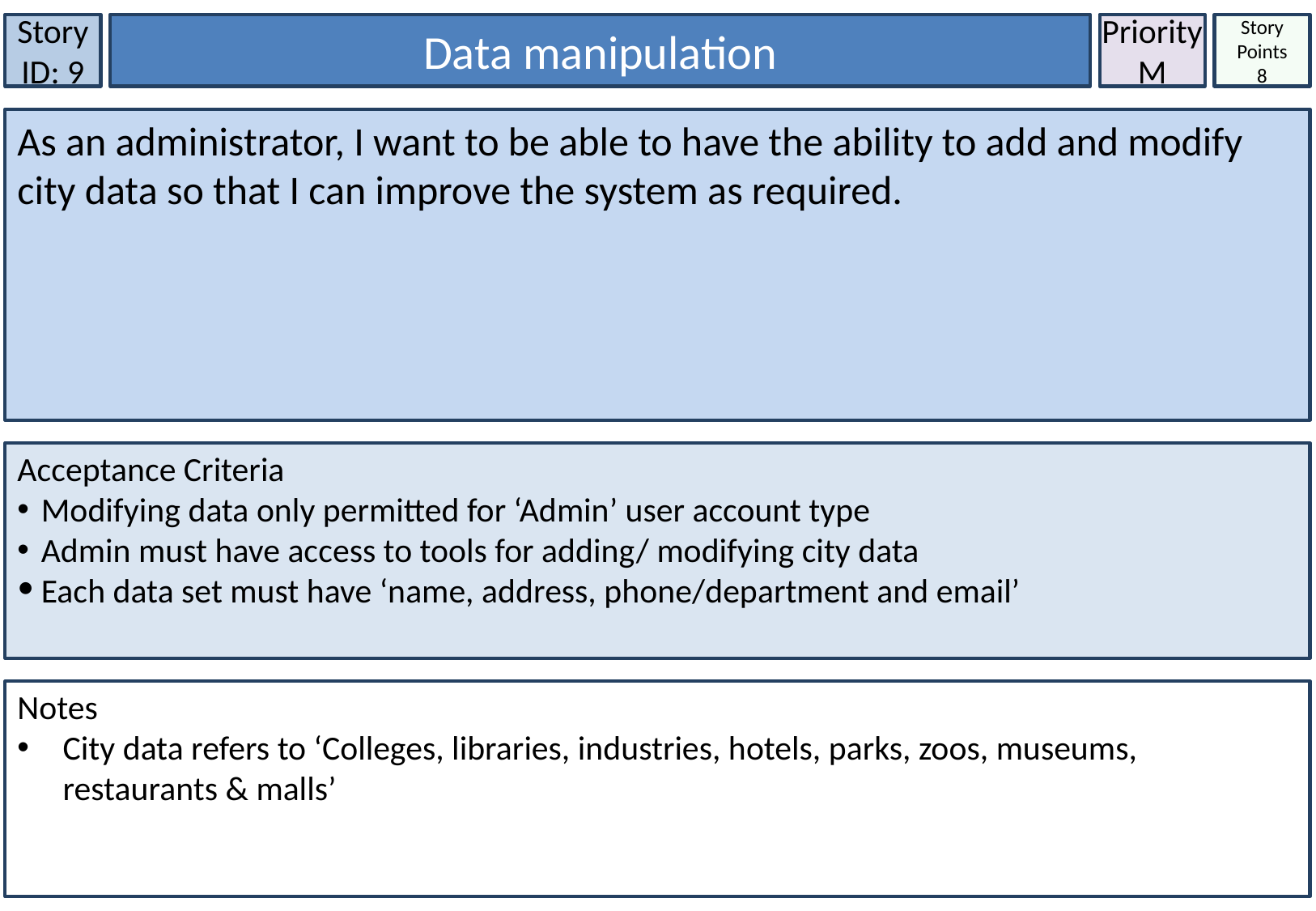

Story ID: 9
Data manipulation
Priority
M
Story Points
8
As an administrator, I want to be able to have the ability to add and modify city data so that I can improve the system as required.
Acceptance Criteria
Modifying data only permitted for ‘Admin’ user account type
Admin must have access to tools for adding/ modifying city data
Each data set must have ‘name, address, phone/department and email’
Notes
City data refers to ‘Colleges, libraries, industries, hotels, parks, zoos, museums, restaurants & malls’